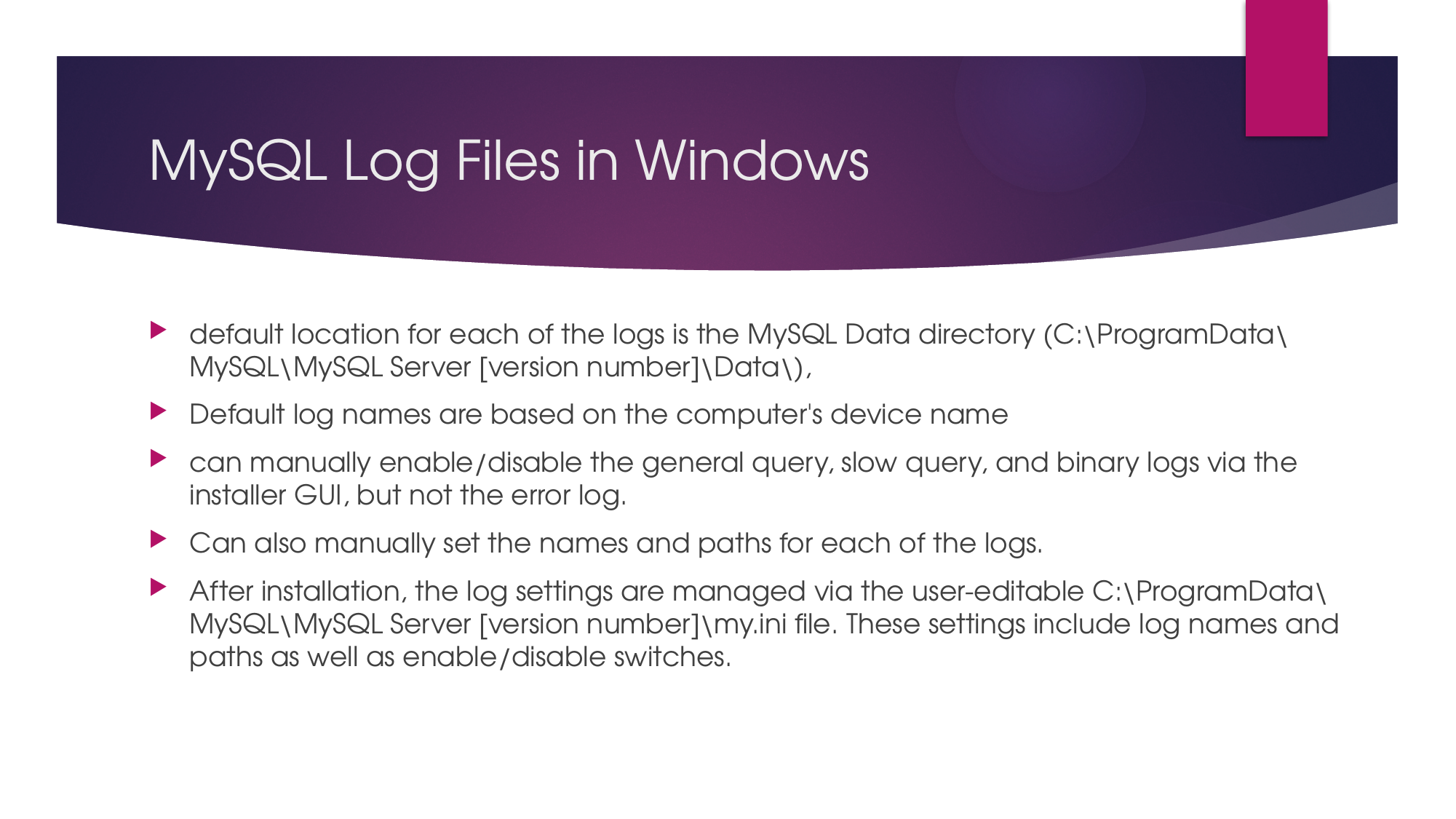

# MySQL Log Files in Windows
default location for each of the logs is the MySQL Data directory (C:\ProgramData\MySQL\MySQL Server [version number]\Data\),
Default log names are based on the computer's device name
can manually enable/disable the general query, slow query, and binary logs via the installer GUI, but not the error log.
Can also manually set the names and paths for each of the logs.
After installation, the log settings are managed via the user-editable C:\ProgramData\MySQL\MySQL Server [version number]\my.ini file. These settings include log names and paths as well as enable/disable switches.